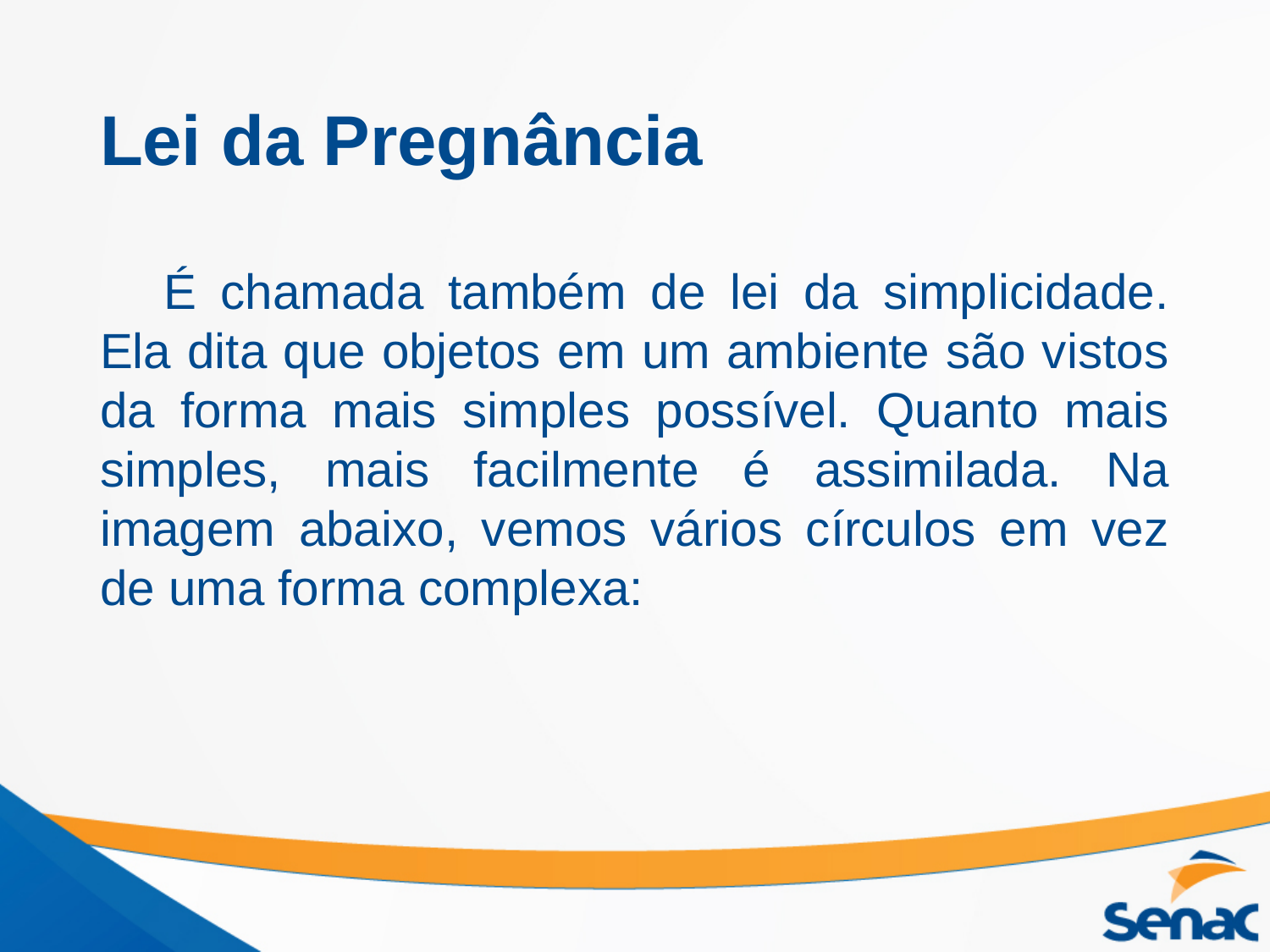

# Lei da Pregnância
É chamada também de lei da simplicidade. Ela dita que objetos em um ambiente são vistos da forma mais simples possível. Quanto mais simples, mais facilmente é assimilada. Na imagem abaixo, vemos vários círculos em vez de uma forma complexa: